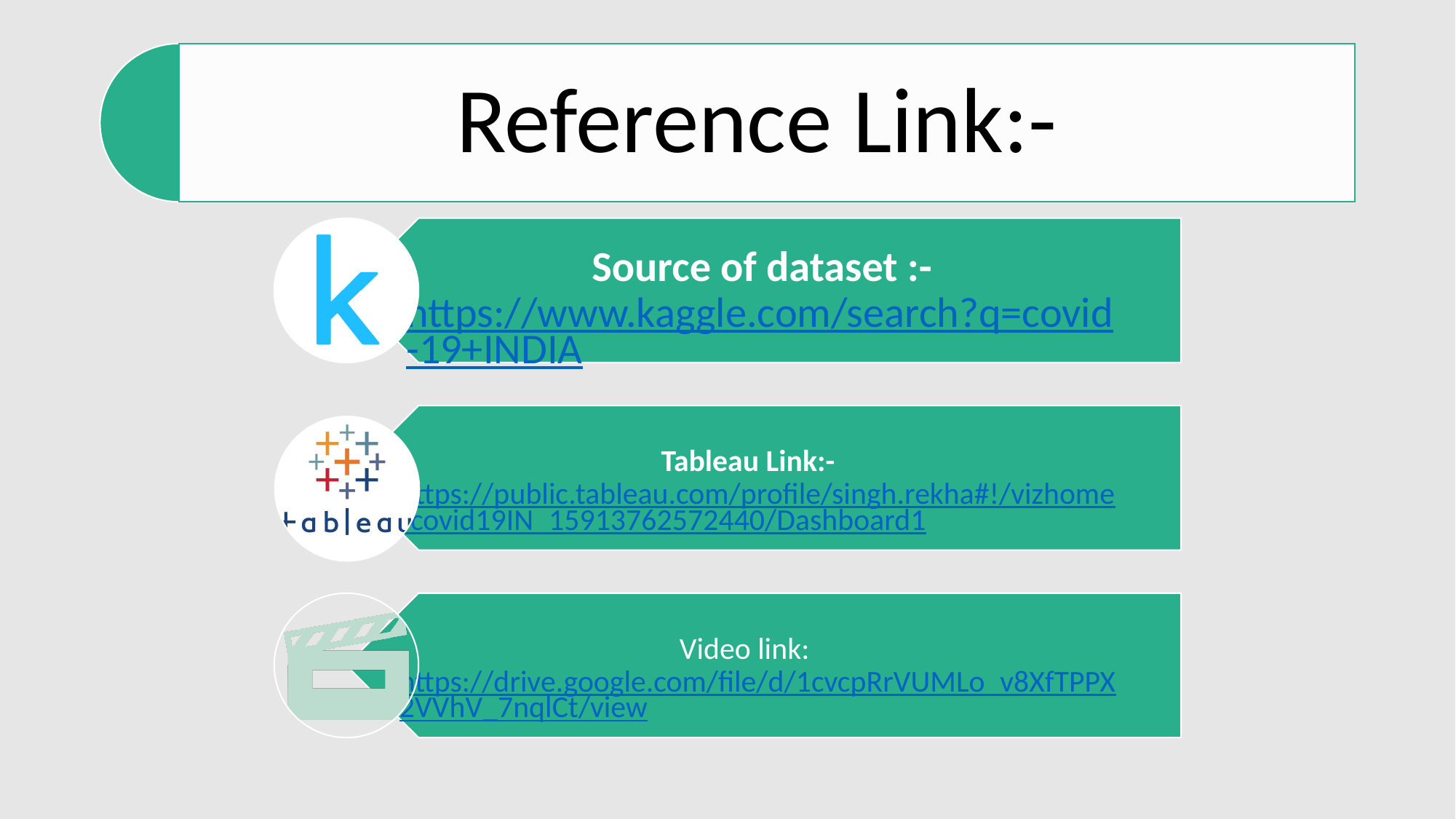

Reference Link:-
Source of dataset :-https://www.kaggle.com/search?q=covid-19+INDIA
Tableau Link:-   https://public.tableau.com/profile/singh.rekha#!/vizhome/covid19IN_15913762572440/Dashboard1
Video link:    https://drive.google.com/file/d/1cvcpRrVUMLo_v8XfTPPX2VVhV_7nqlCt/view